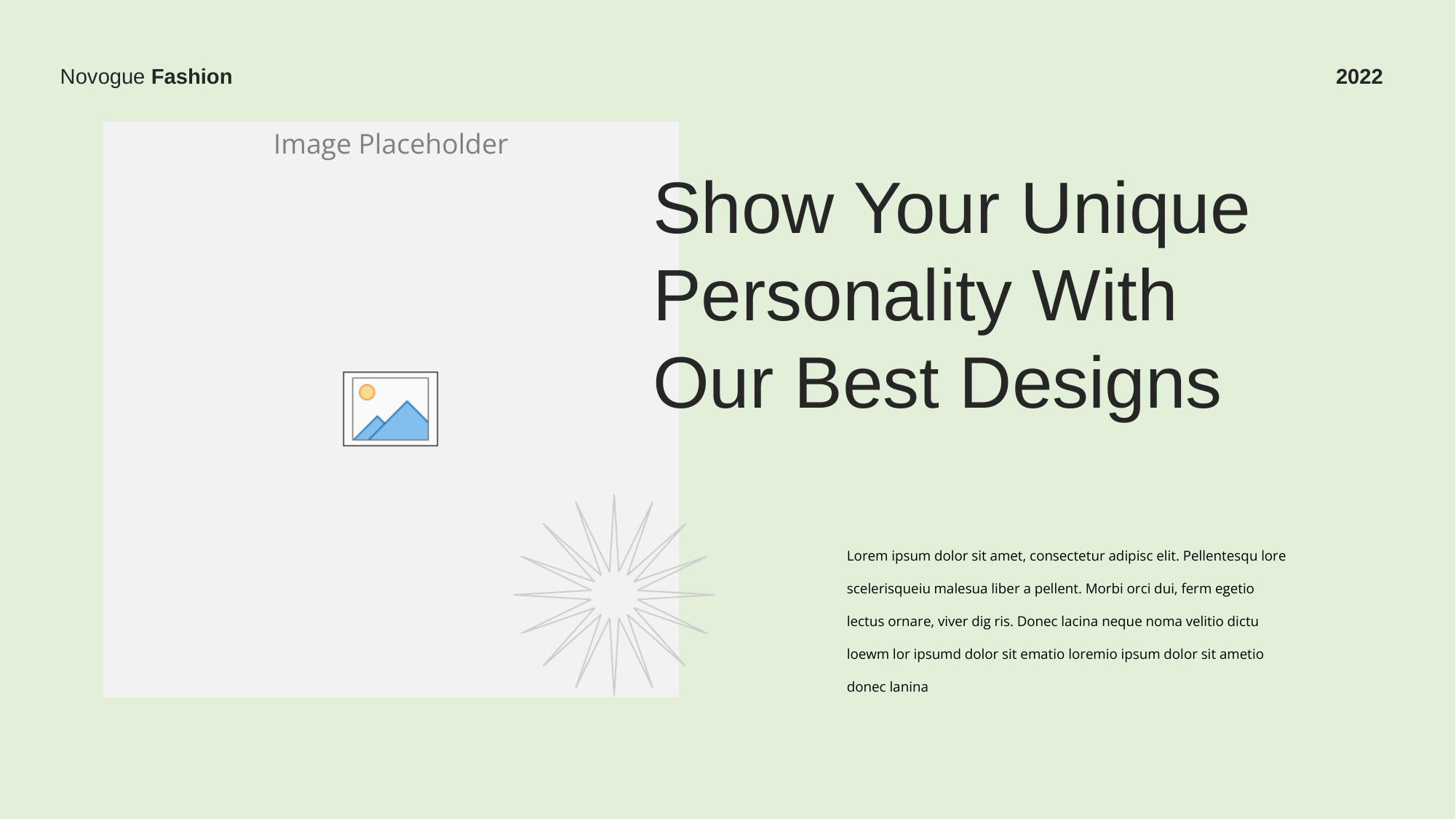

Novogue Fashion
2022

Show Your Unique Personality With Our Best Designs

Lorem ipsum dolor sit amet, consectetur adipisc elit. Pellentesqu lore scelerisqueiu malesua liber a pellent. Morbi orci dui, ferm egetio lectus ornare, viver dig ris. Donec lacina neque noma velitio dictu loewm lor ipsumd dolor sit ematio loremio ipsum dolor sit ametio donec lanina